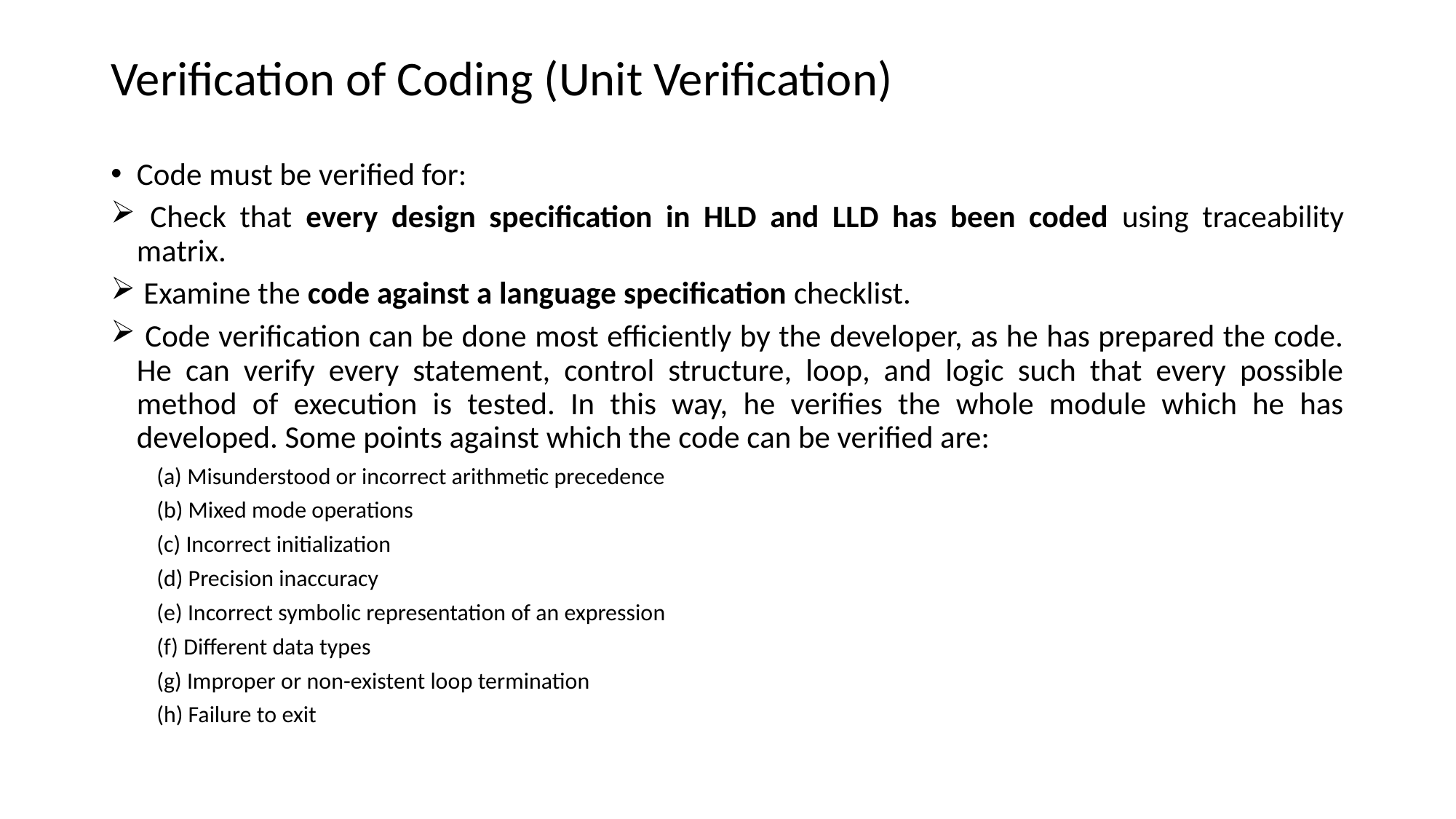

# Verification of Coding (Unit Verification)
Code must be verified for:
 Check that every design specification in HLD and LLD has been coded using traceability matrix.
 Examine the code against a language specification checklist.
 Code verification can be done most efficiently by the developer, as he has prepared the code. He can verify every statement, control structure, loop, and logic such that every possible method of execution is tested. In this way, he verifies the whole module which he has developed. Some points against which the code can be verified are:
(a) Misunderstood or incorrect arithmetic precedence
(b) Mixed mode operations
(c) Incorrect initialization
(d) Precision inaccuracy
(e) Incorrect symbolic representation of an expression
(f) Different data types
(g) Improper or non-existent loop termination
(h) Failure to exit